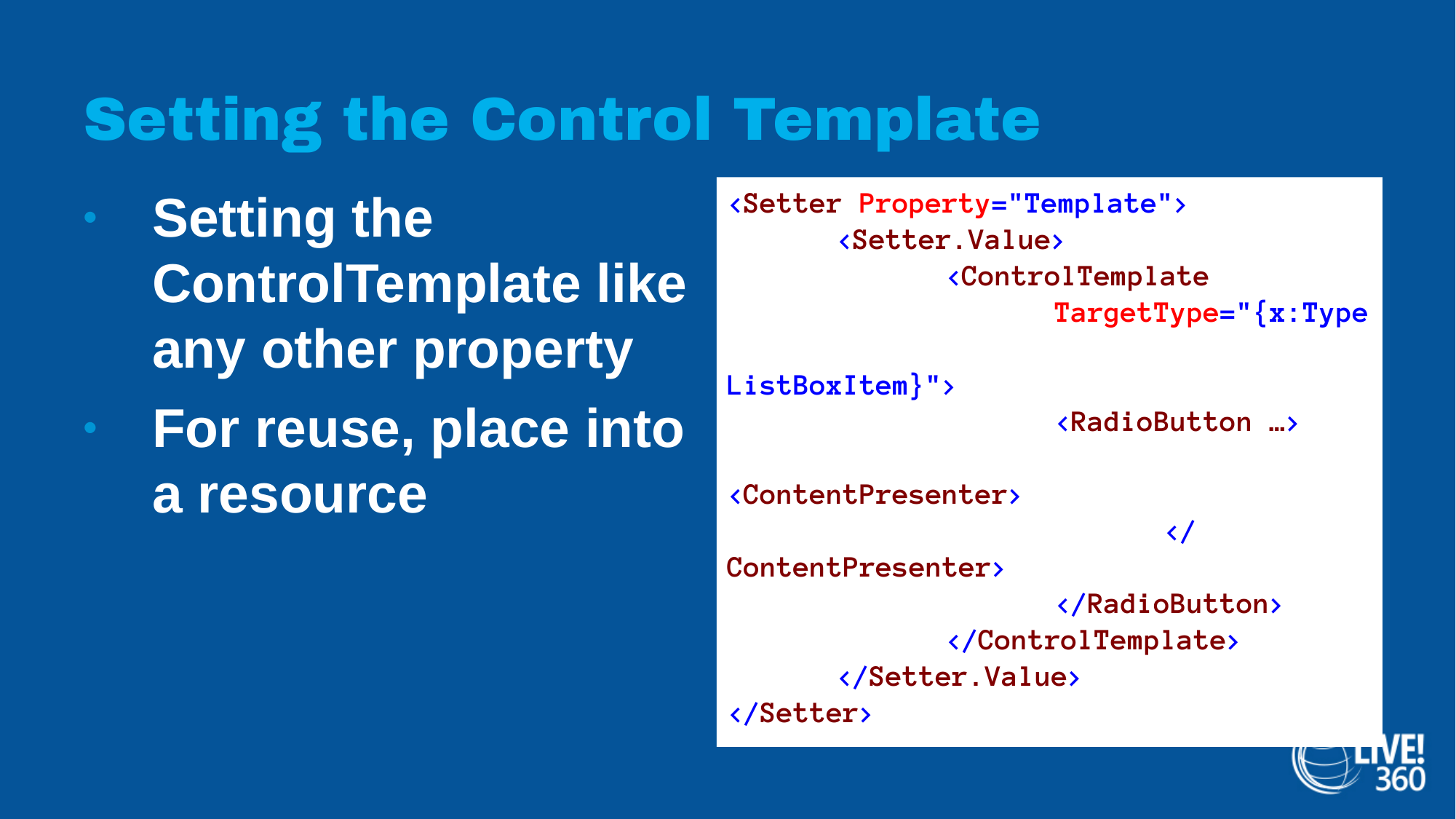

# Setting the Control Template
<Setter Property="Template">
	<Setter.Value>
		<ControlTemplate
			TargetType="{x:Type
				ListBoxItem}">
			<RadioButton …>
				<ContentPresenter>
				</ContentPresenter>
			</RadioButton>
		</ControlTemplate>
	</Setter.Value>
</Setter>

Setting the ControlTemplate like any other property
For reuse, place into a resource